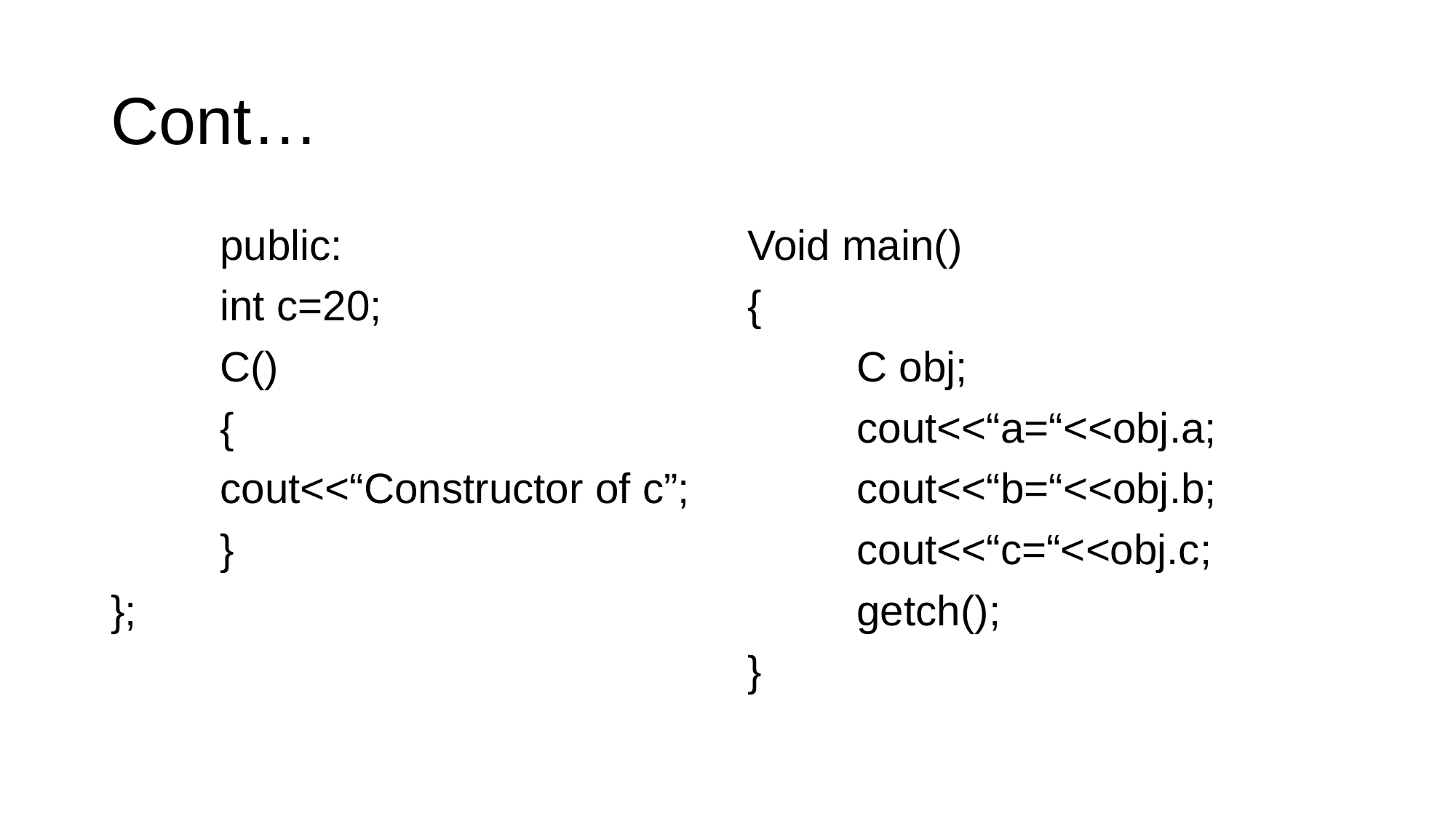

# Cont…
	public:
	int c=20;
	C()
	{
	cout<<“Constructor of c”;
	}
};
Void main()
{
	C obj;
	cout<<“a=“<<obj.a;
	cout<<“b=“<<obj.b;
	cout<<“c=“<<obj.c;
	getch();
}